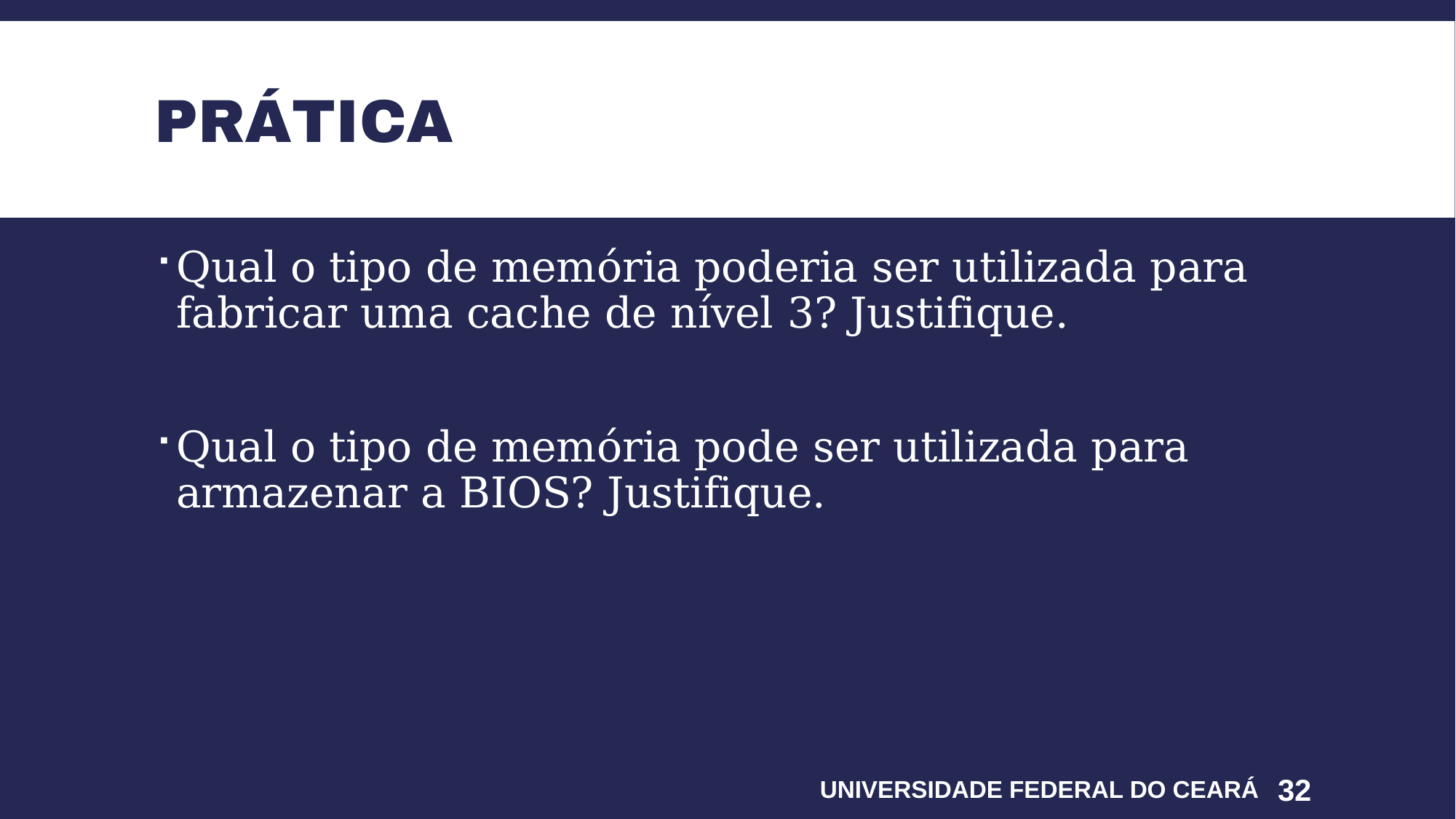

# Prática
Qual o tipo de memória poderia ser utilizada para fabricar uma cache de nível 3? Justifique.

Qual o tipo de memória pode ser utilizada para armazenar a BIOS? Justifique.

UNIVERSIDADE FEDERAL DO CEARÁ
32